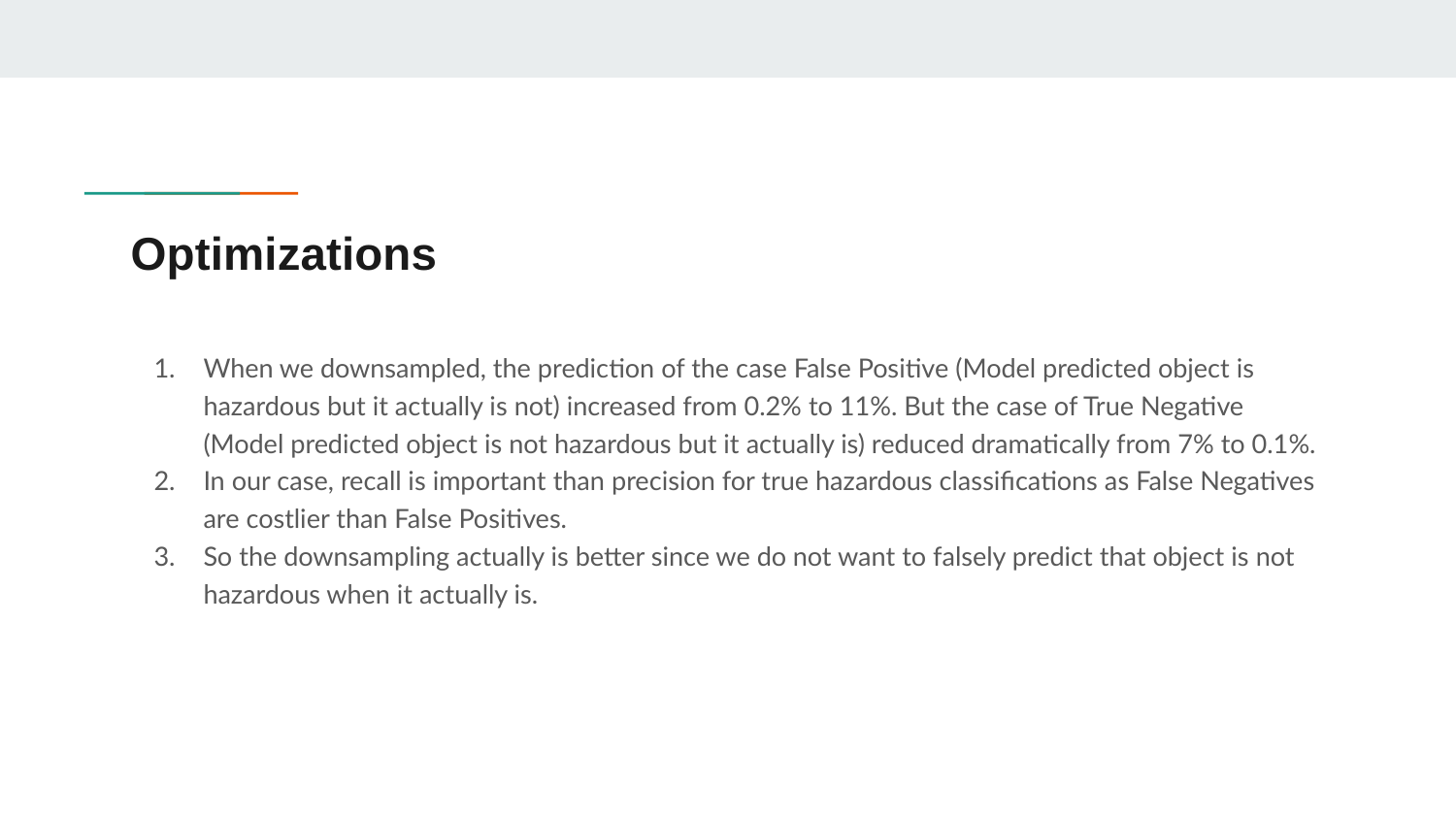

# Optimizations
When we downsampled, the prediction of the case False Positive (Model predicted object is hazardous but it actually is not) increased from 0.2% to 11%. But the case of True Negative (Model predicted object is not hazardous but it actually is) reduced dramatically from 7% to 0.1%.
In our case, recall is important than precision for true hazardous classifications as False Negatives are costlier than False Positives.
So the downsampling actually is better since we do not want to falsely predict that object is not hazardous when it actually is.